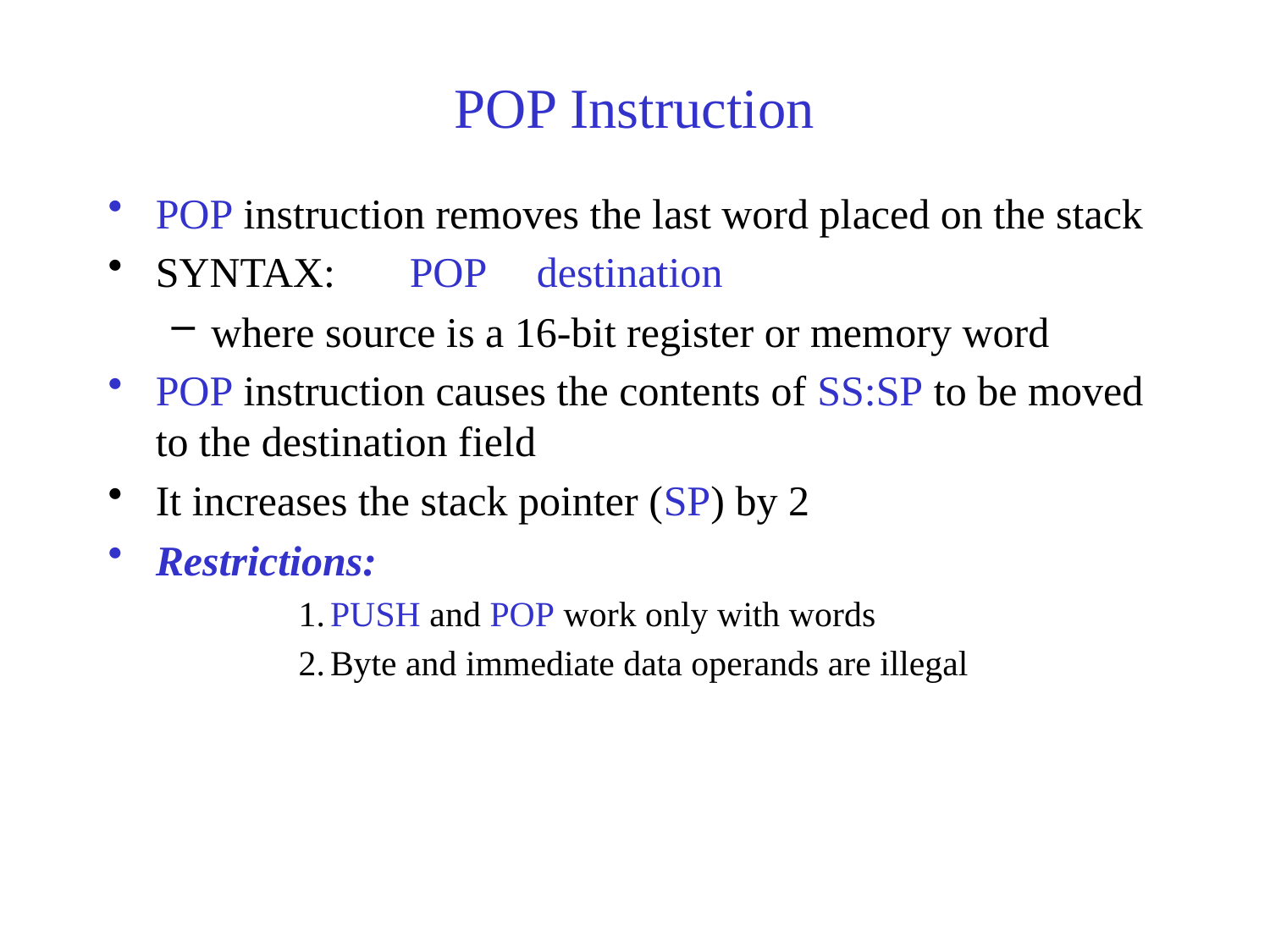

# POP Instruction
POP instruction removes the last word placed on the stack
SYNTAX:	POP	destination
where source is a 16-bit register or memory word
POP instruction causes the contents of SS:SP to be moved to the destination field
It increases the stack pointer (SP) by 2
Restrictions:
1.	PUSH and POP work only with words
2.	Byte and immediate data operands are illegal